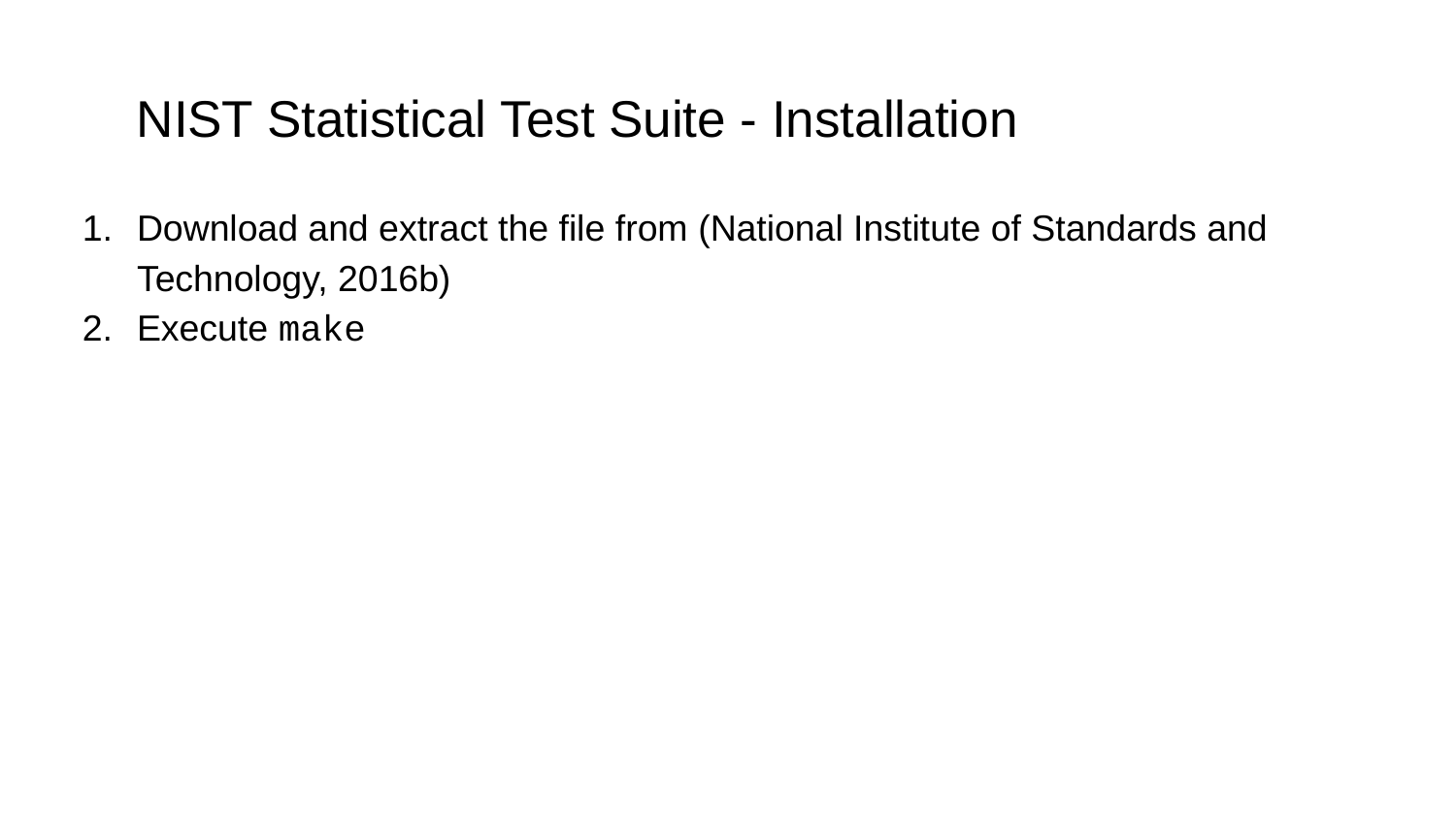

# NIST Statistical Test Suite - Installation
Download and extract the file from (National Institute of Standards and Technology, 2016b)
Execute make